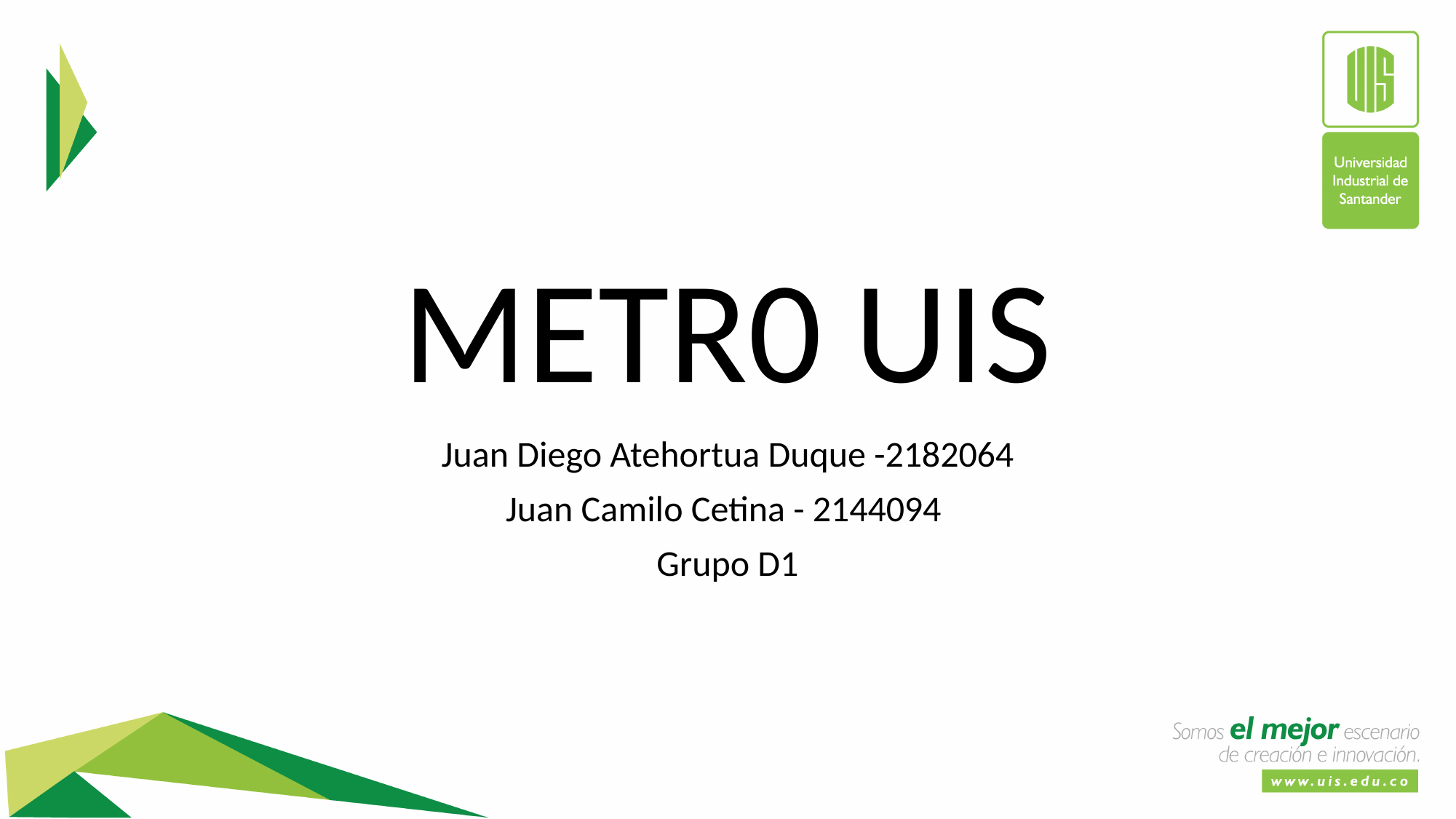

# METR0 UIS
Juan Diego Atehortua Duque -2182064
Juan Camilo Cetina - 2144094
Grupo D1